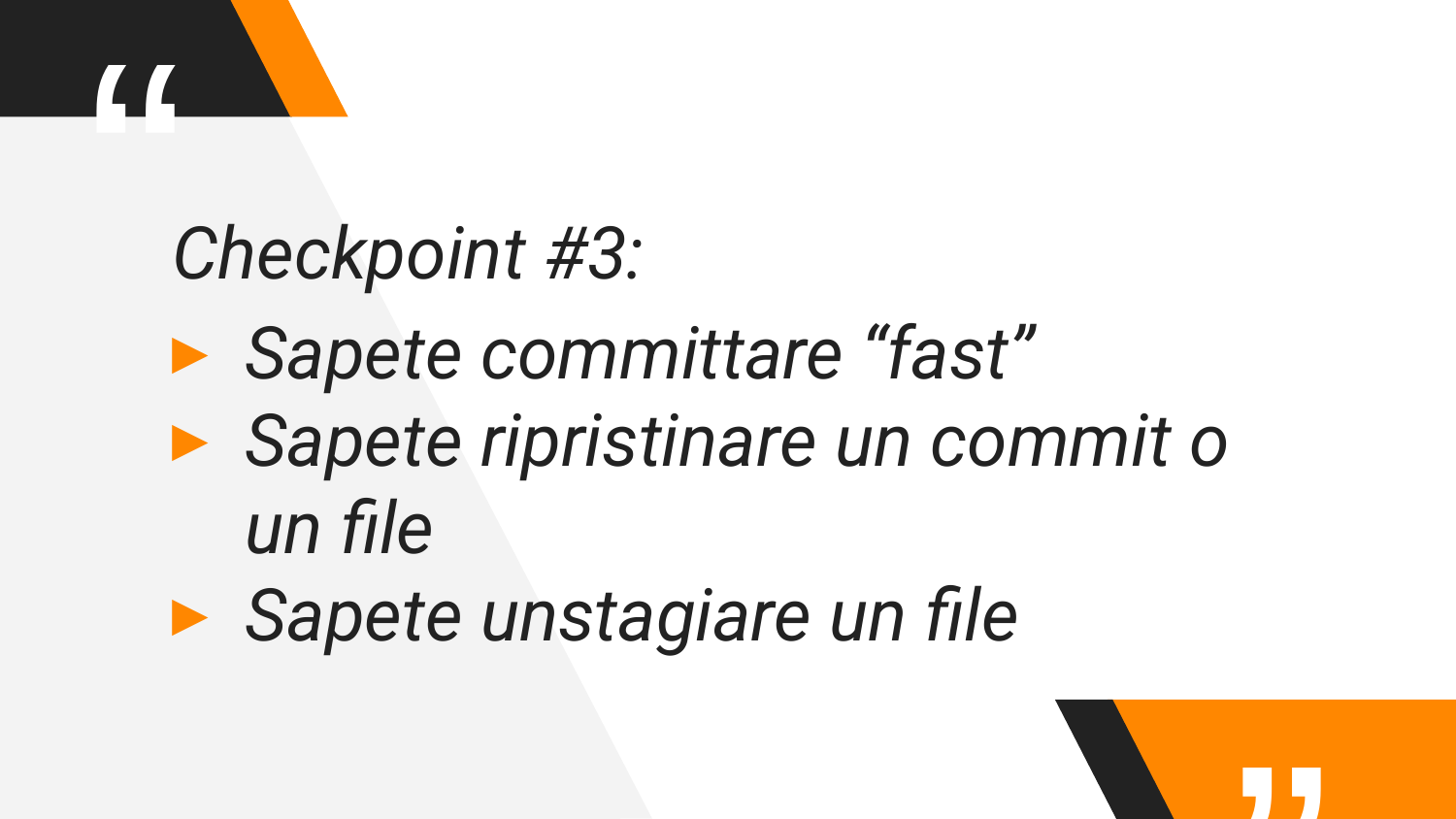

Checkpoint #3:
Sapete committare “fast”
Sapete ripristinare un commit o un file
Sapete unstagiare un file